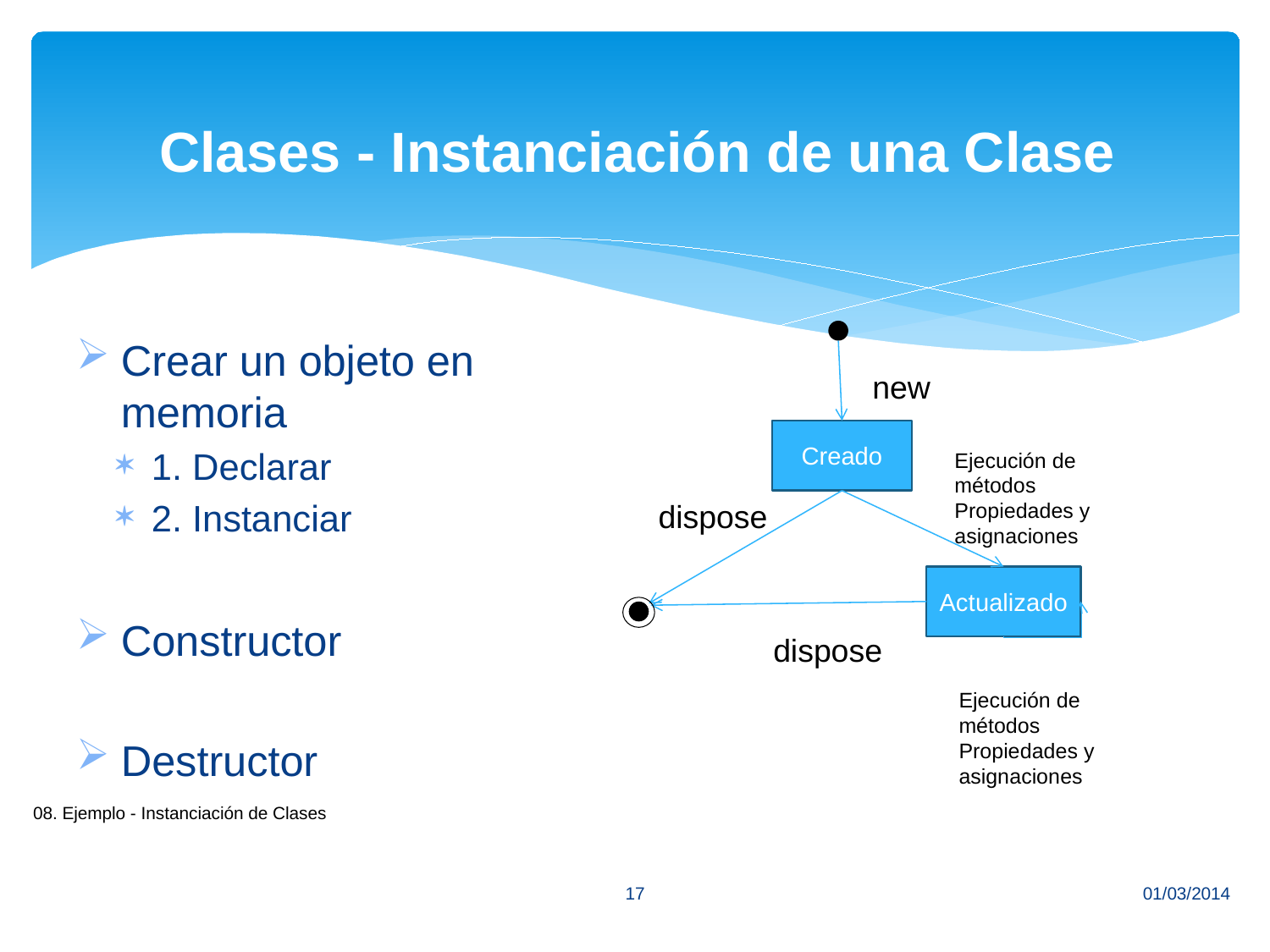

# Clases - Instanciación de una Clase

Crear un objeto en memoria
1. Declarar
2. Instanciar

Constructor

Destructor
new
Creado
Ejecución de métodos
Propiedades y asignaciones
dispose
Actualizado

dispose
Ejecución de métodos
Propiedades y asignaciones
08. Ejemplo - Instanciación de Clases
17
01/03/2014